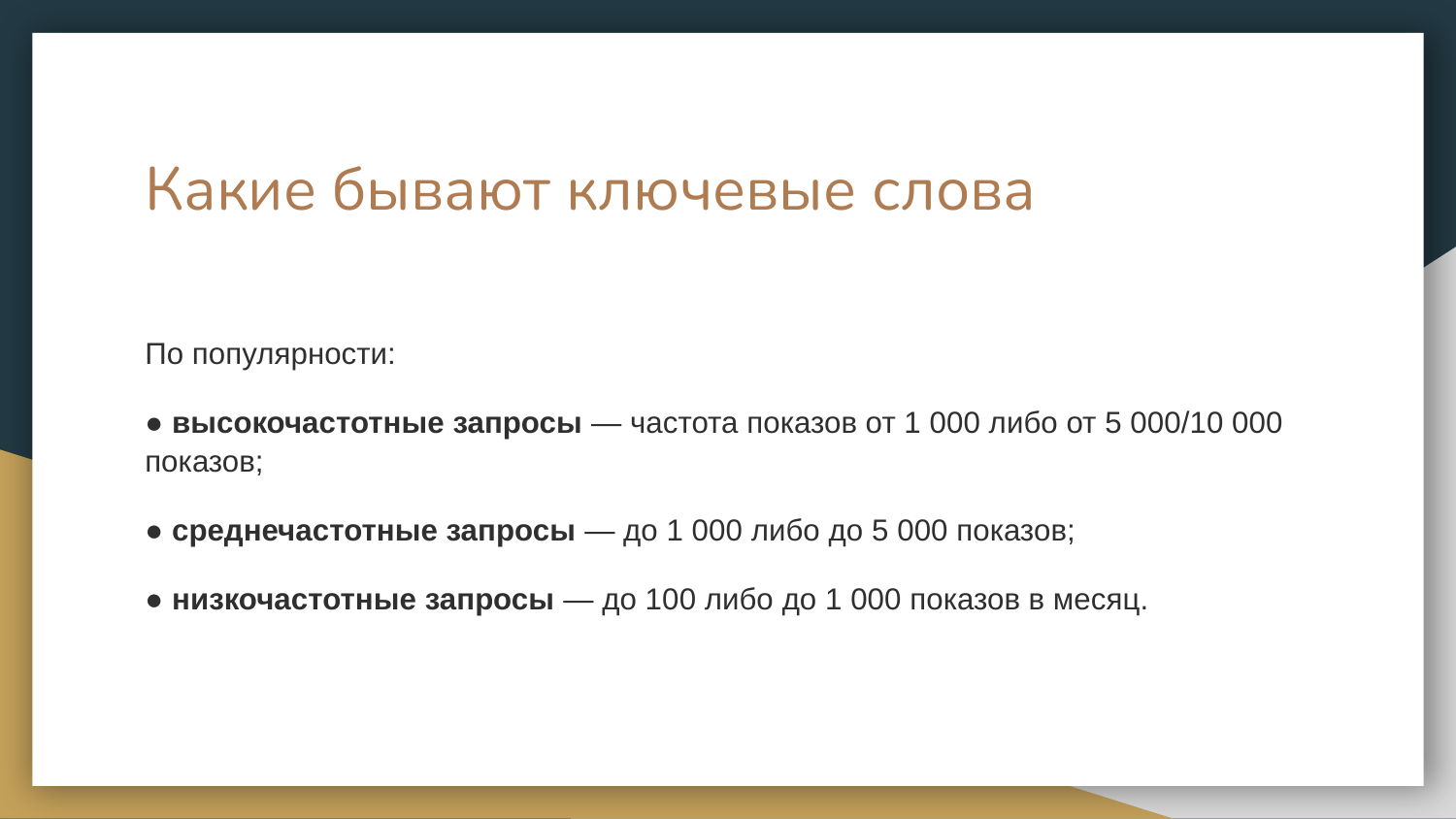

# Какие бывают ключевые слова
По популярности:
● высокочастотные запросы — частота показов от 1 000 либо от 5 000/10 000 показов;
● среднечастотные запросы — до 1 000 либо до 5 000 показов;
● низкочастотные запросы — до 100 либо до 1 000 показов в месяц.